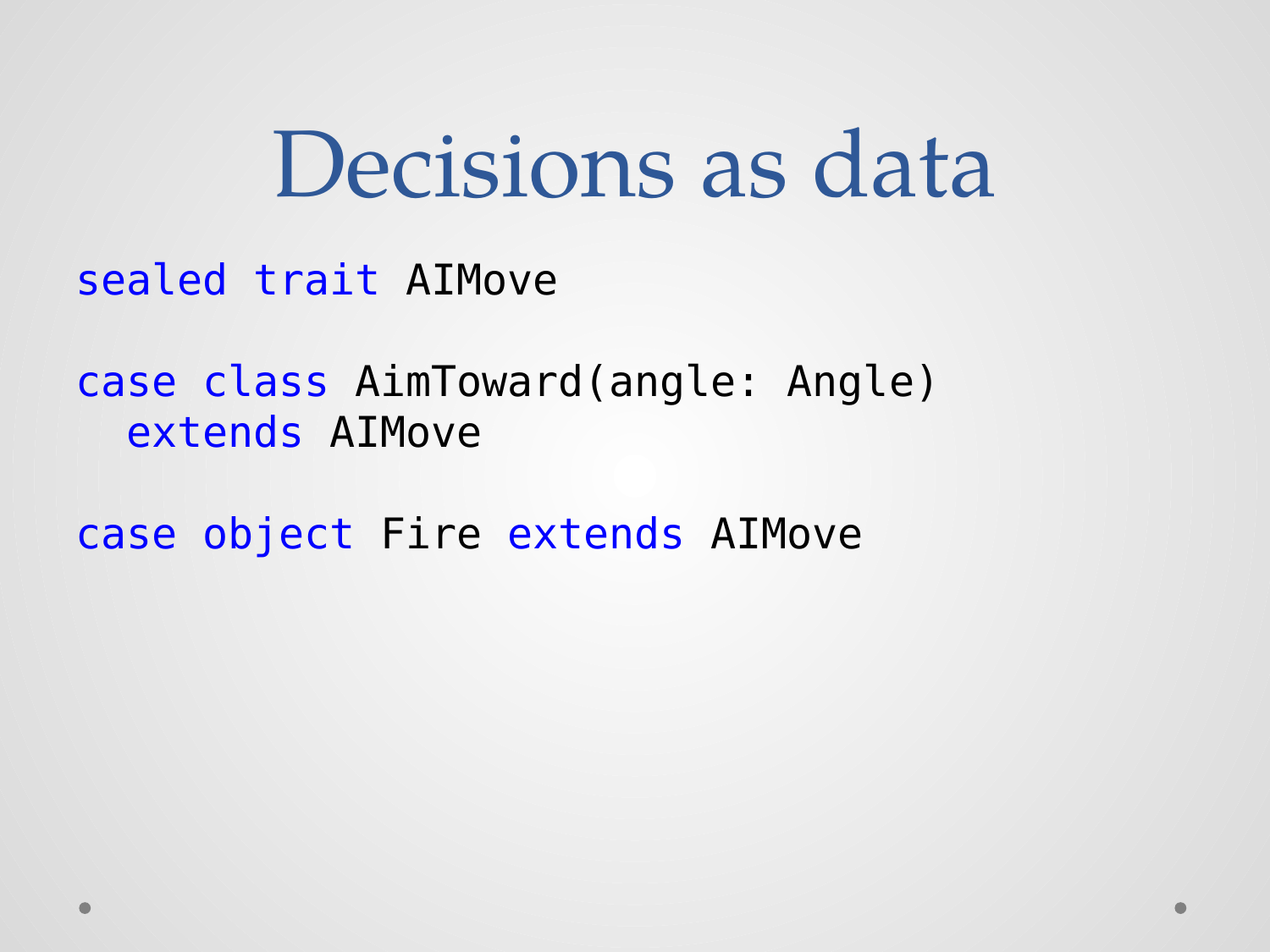

# Decisions as data
sealed trait AIMove

case class AimToward(angle: Angle)
  extends AIMove

case object Fire extends AIMove